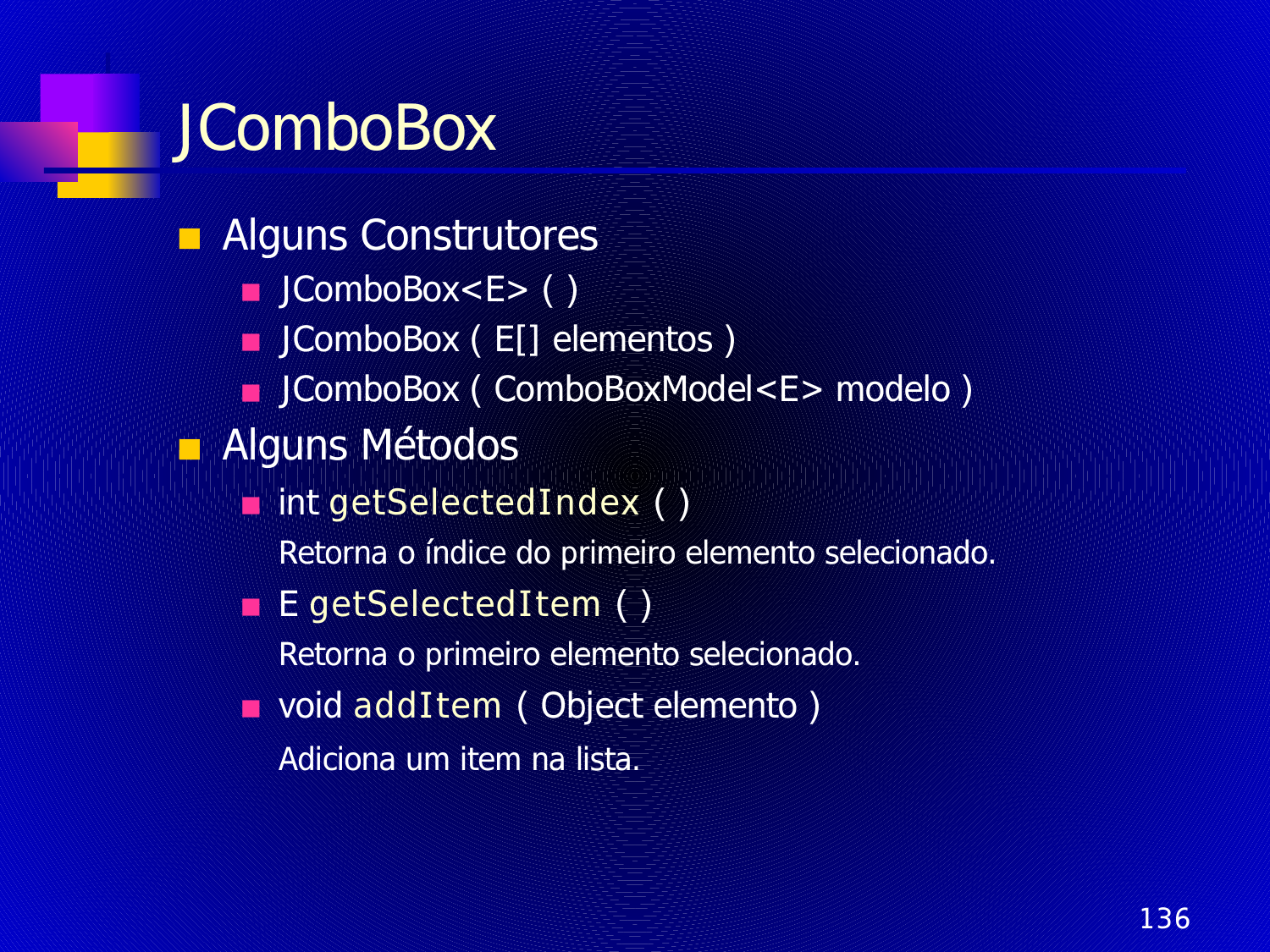

JComboBox
Alguns Construtores
JComboBox<E> ( )
JComboBox ( E[] elementos )
JComboBox ( ComboBoxModel<E> modelo )
Alguns Métodos
int getSelectedIndex ( )
	Retorna o índice do primeiro elemento selecionado.
E getSelectedItem ( )
	Retorna o primeiro elemento selecionado.
void addItem ( Object elemento )
	Adiciona um item na lista.
136